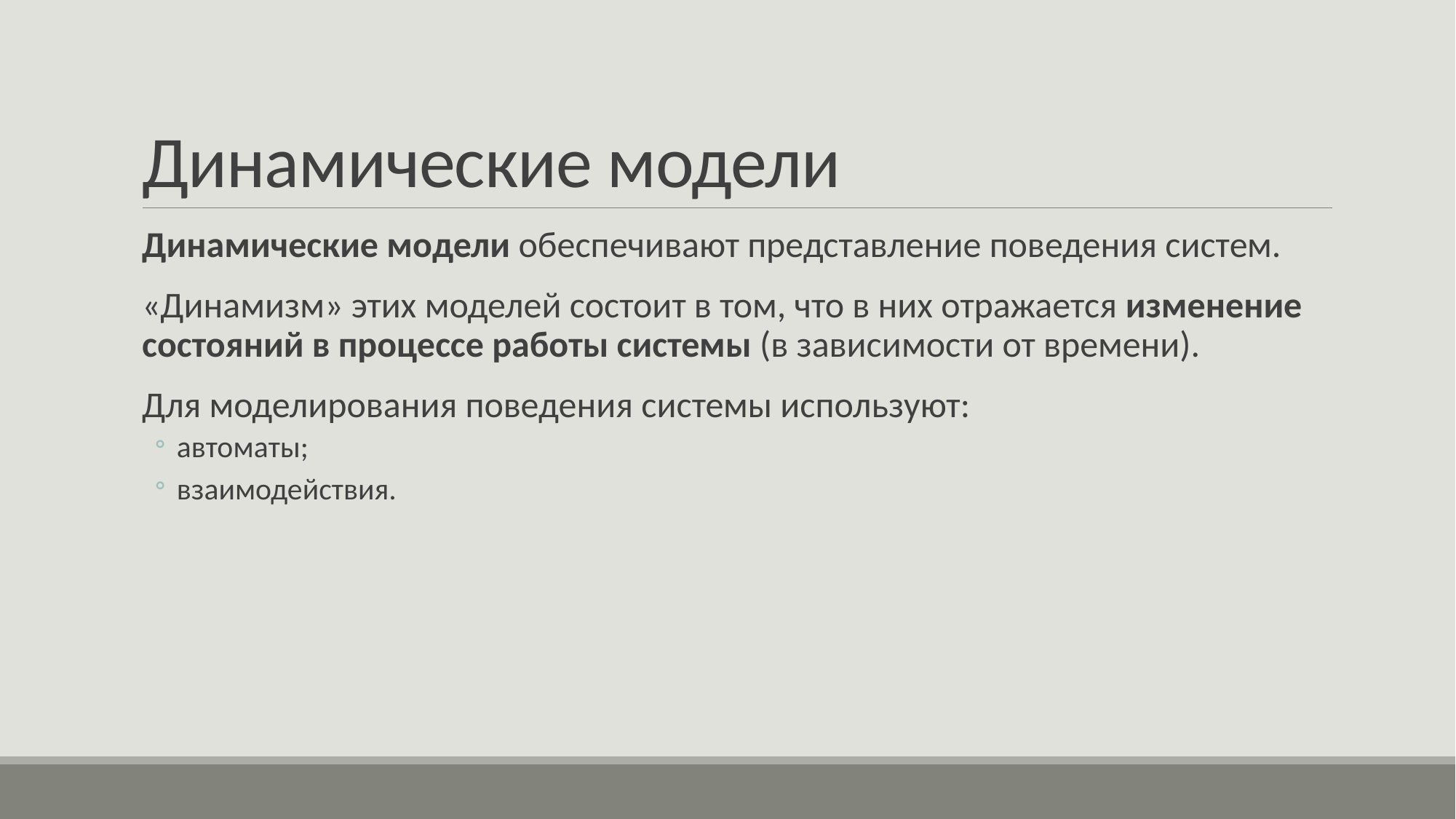

# Динамические модели
Динамические модели обеспечивают представление поведения систем.
«Динамизм» этих моделей состоит в том, что в них отражается изменение состояний в процессе работы системы (в зависимости от времени).
Для моделирования поведения системы используют:
автоматы;
взаимодействия.